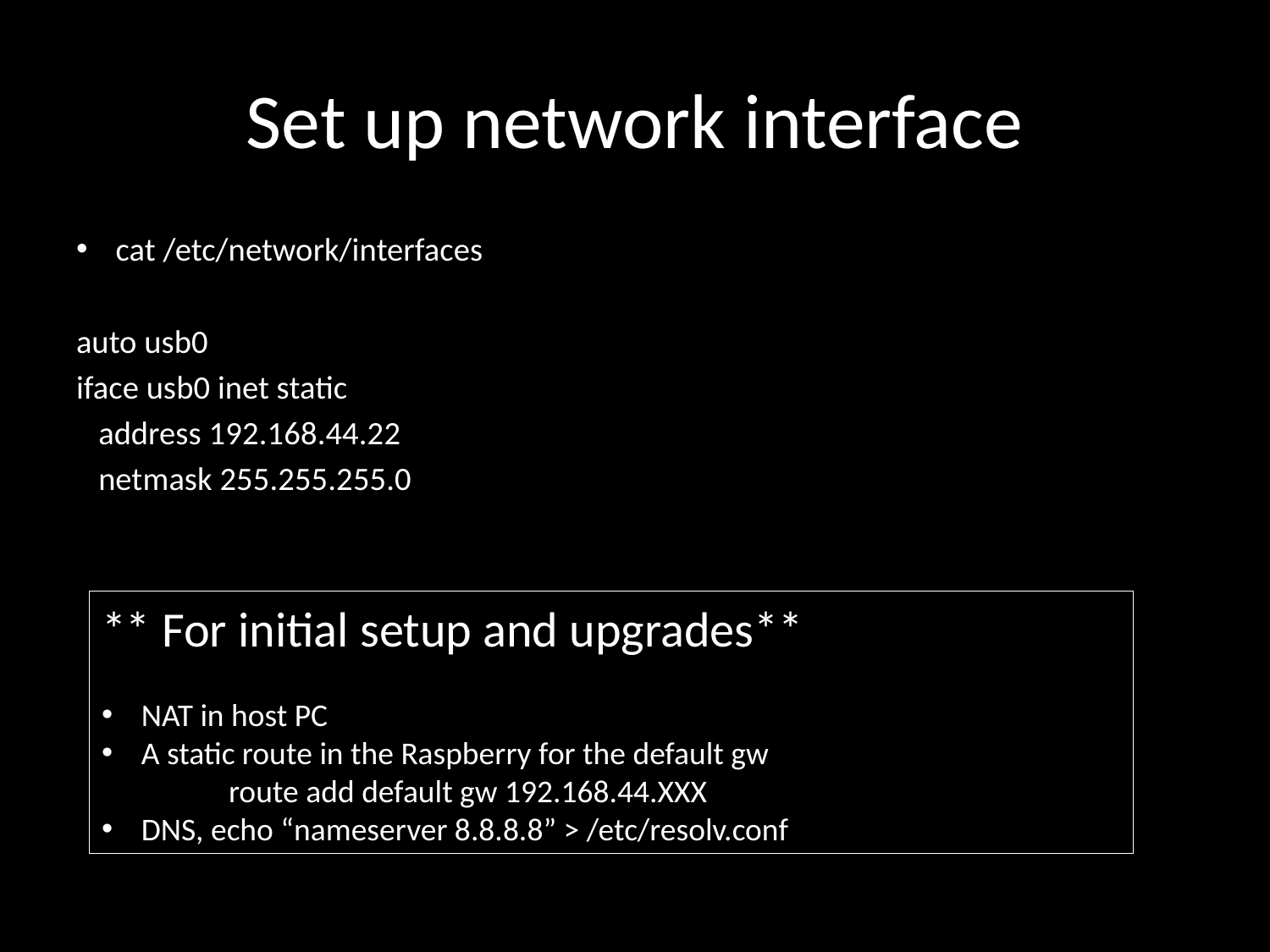

# Set up network interface
cat /etc/network/interfaces

auto usb0
iface usb0 inet static
   address 192.168.44.22
   netmask 255.255.255.0
** For initial setup and upgrades**

NAT in host PC
A static route in the Raspberry for the default gw
	route add default gw 192.168.44.XXX
DNS, echo “nameserver 8.8.8.8” > /etc/resolv.conf